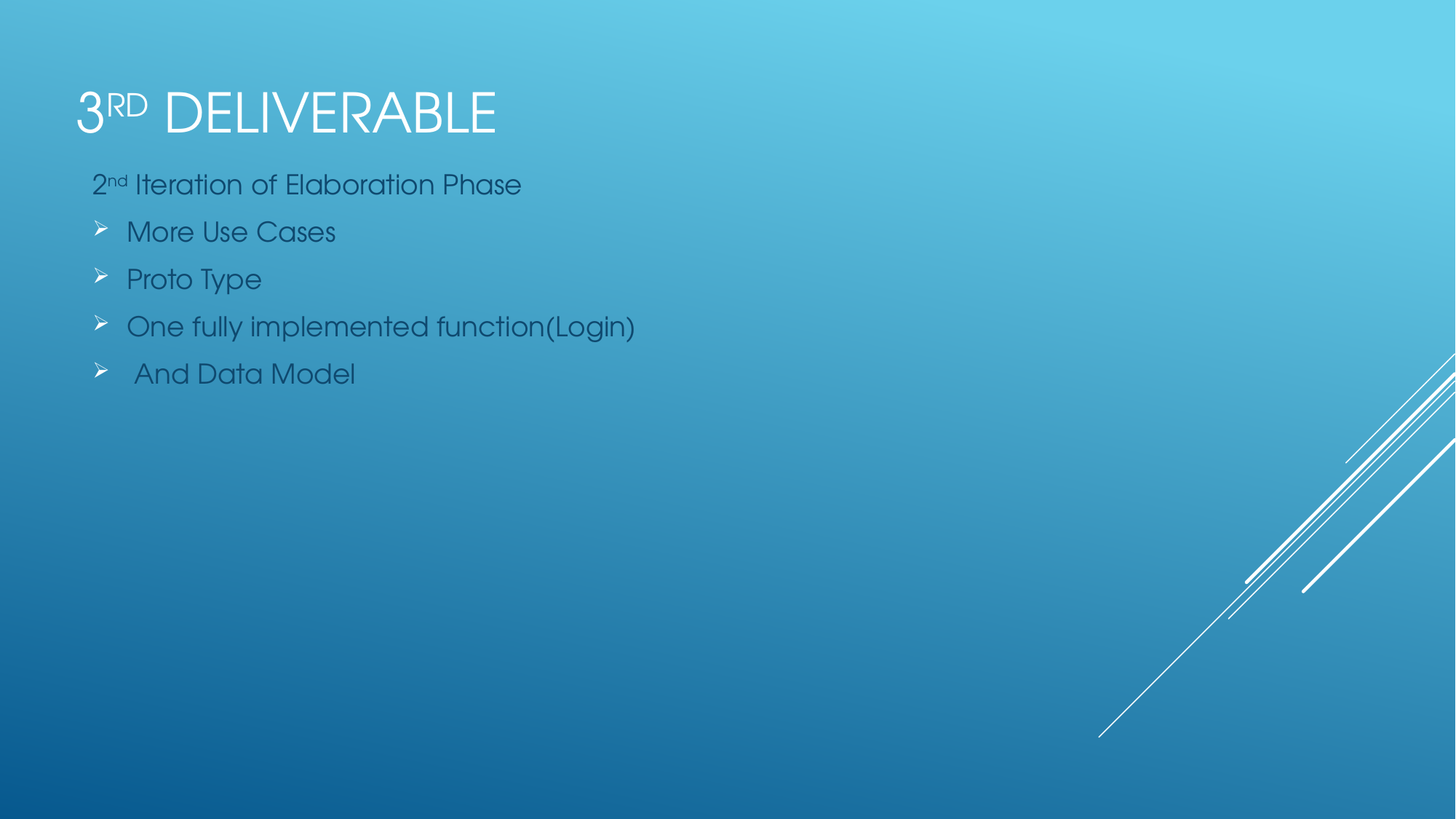

# 3rd Deliverable
2nd Iteration of Elaboration Phase
More Use Cases
Proto Type
One fully implemented function(Login)
 And Data Model